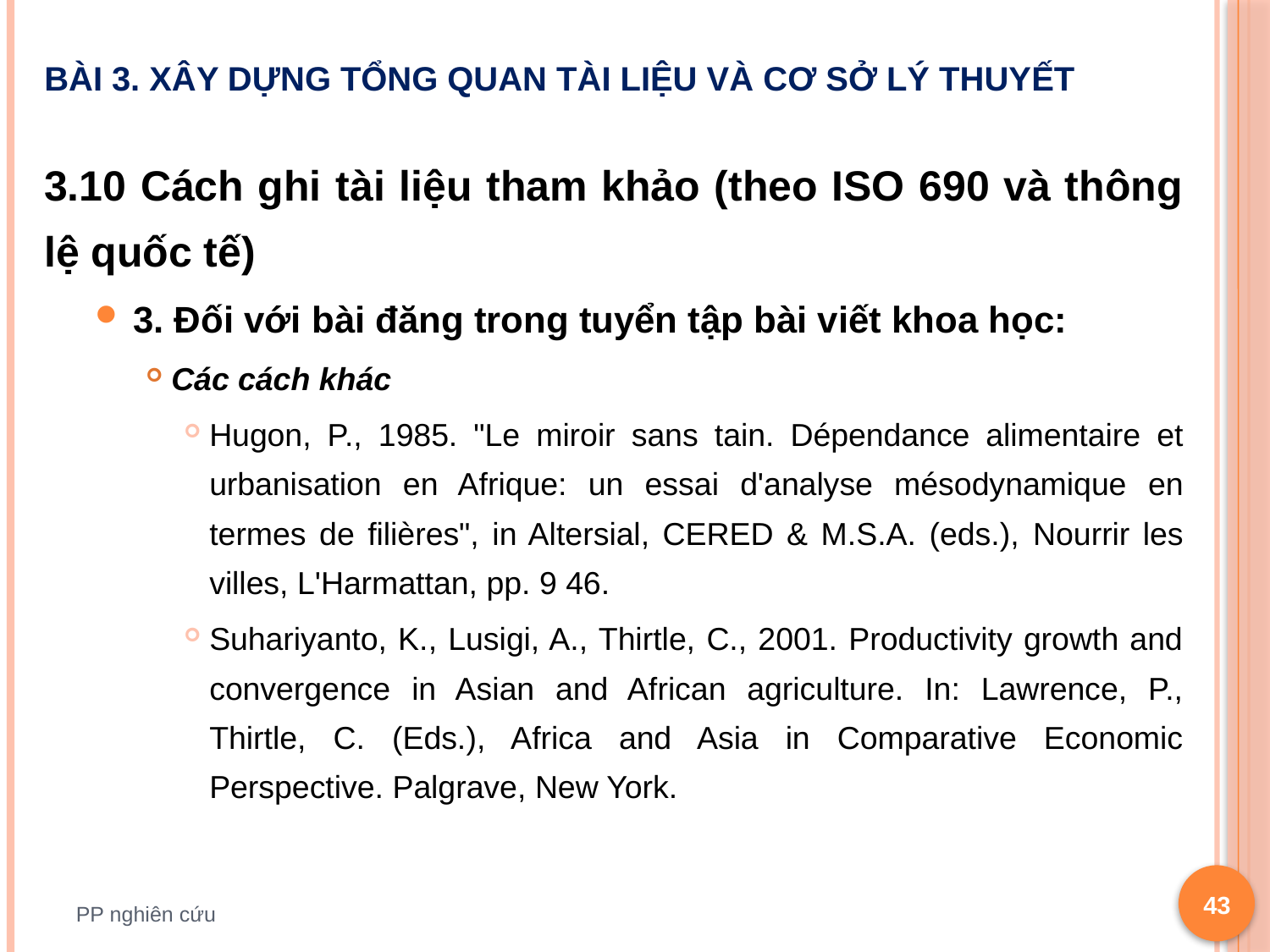

# Bài 3. Xây dựng tổng quan tài liệu và cơ sở lý thuyết
3.10 Cách ghi tài liệu tham khảo (theo ISO 690 và thông lệ quốc tế)
3. Đối với bài đăng trong tuyển tập bài viết khoa học:
Các cách khác
Hugon, P., 1985. "Le miroir sans tain. Dépendance alimentaire et urbanisation en Afrique: un essai d'analyse mésodynamique en termes de filières", in Altersial, CERED & M.S.A. (eds.), Nourrir les villes, L'Harmattan, pp. 9 46.
Suhariyanto, K., Lusigi, A., Thirtle, C., 2001. Productivity growth and convergence in Asian and African agriculture. In: Lawrence, P., Thirtle, C. (Eds.), Africa and Asia in Comparative Economic Perspective. Palgrave, New York.
43
PP nghiên cứu